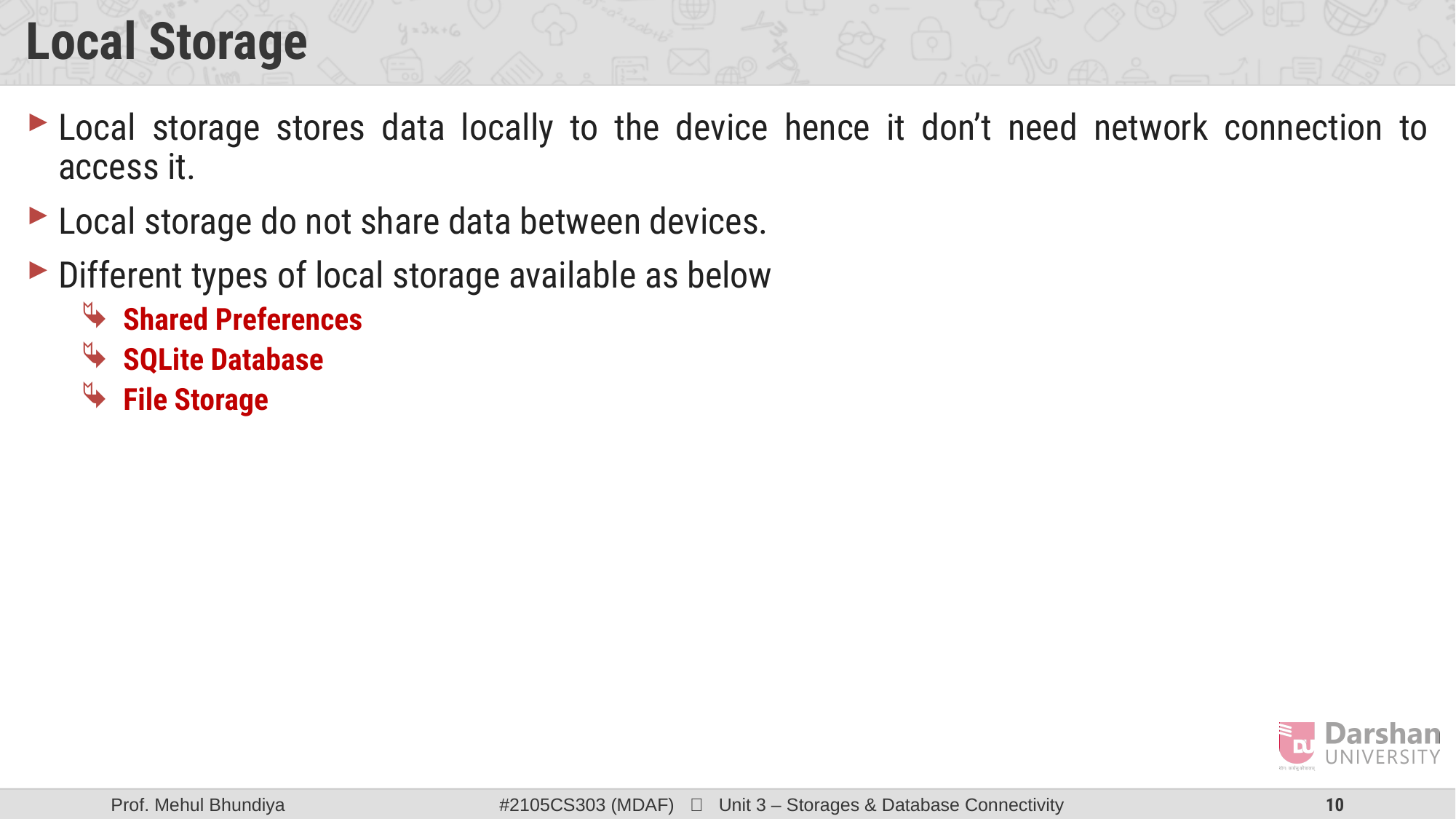

# Local Storage
Local storage stores data locally to the device hence it don’t need network connection to access it.
Local storage do not share data between devices.
Different types of local storage available as below
Shared Preferences
SQLite Database
File Storage